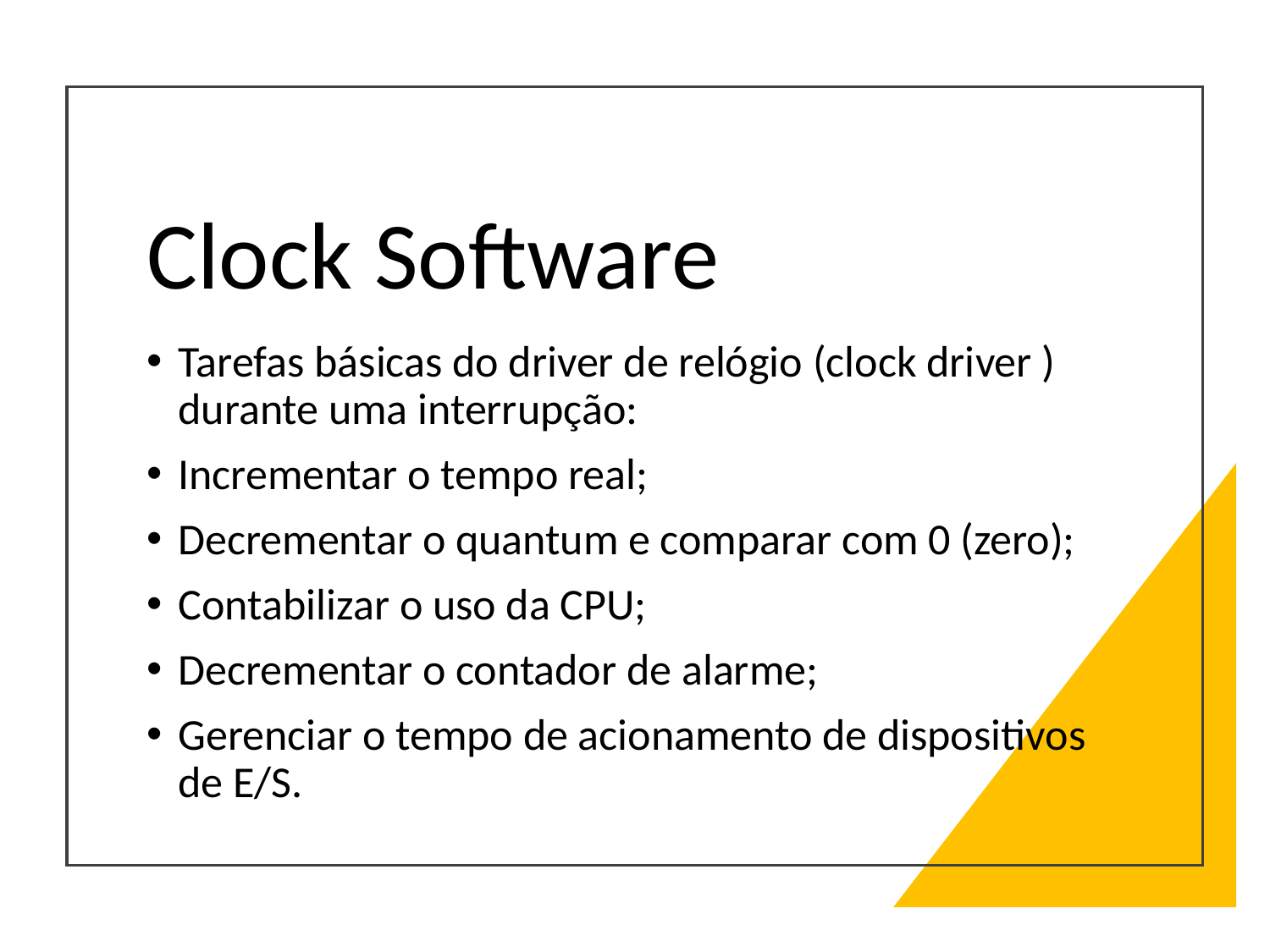

# Clock Software
Tarefas básicas do driver de relógio (clock driver ) durante uma interrupção:
Incrementar o tempo real;
Decrementar o quantum e comparar com 0 (zero);
Contabilizar o uso da CPU;
Decrementar o contador de alarme;
Gerenciar o tempo de acionamento de dispositivos de E/S.